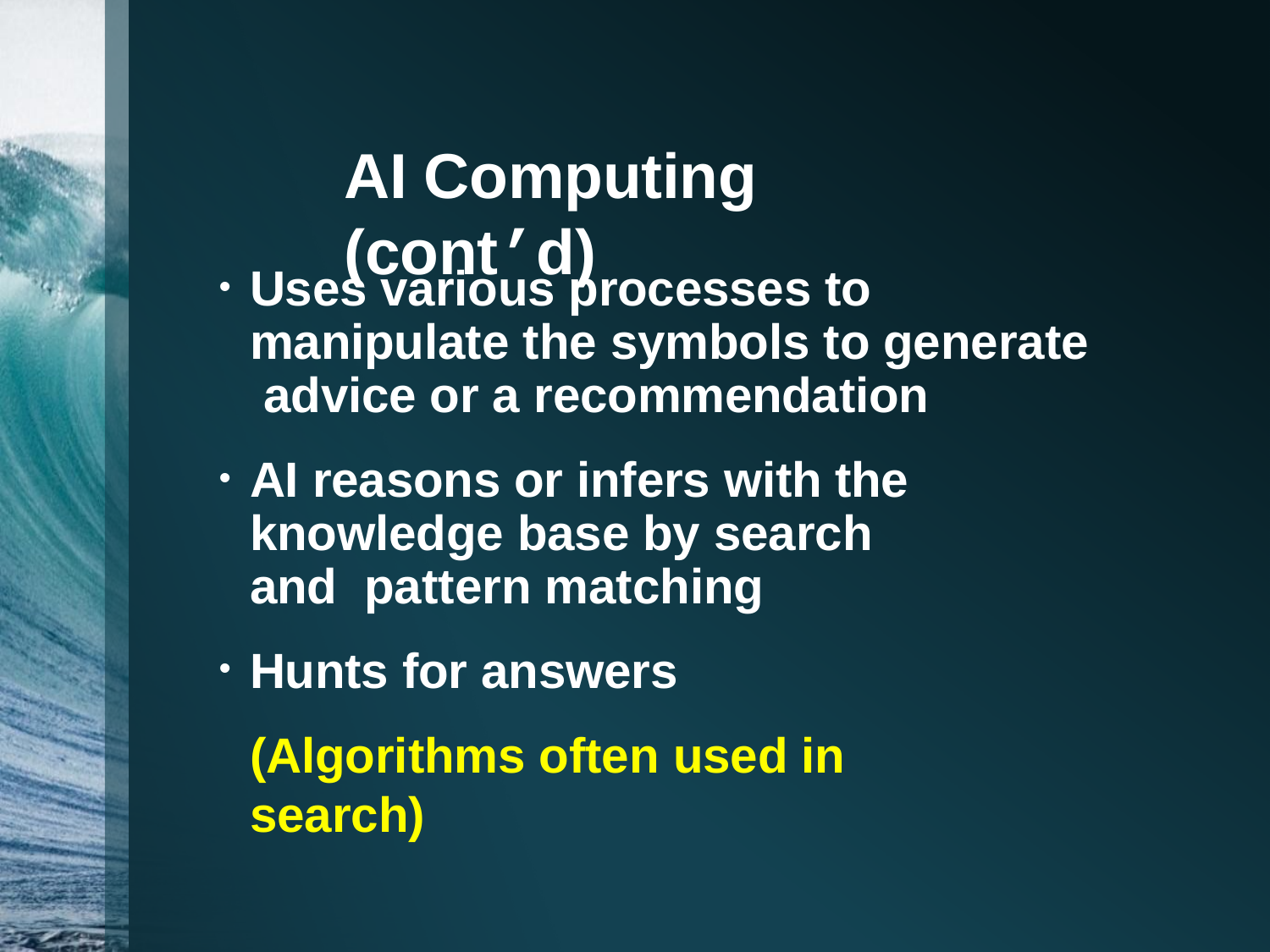

# AI Computing (cont’d)
Uses various processes to  manipulate the symbols to generate  advice or a recommendation
AI reasons or infers with the  knowledge base by search and  pattern matching
Hunts for answers
(Algorithms often used in search)